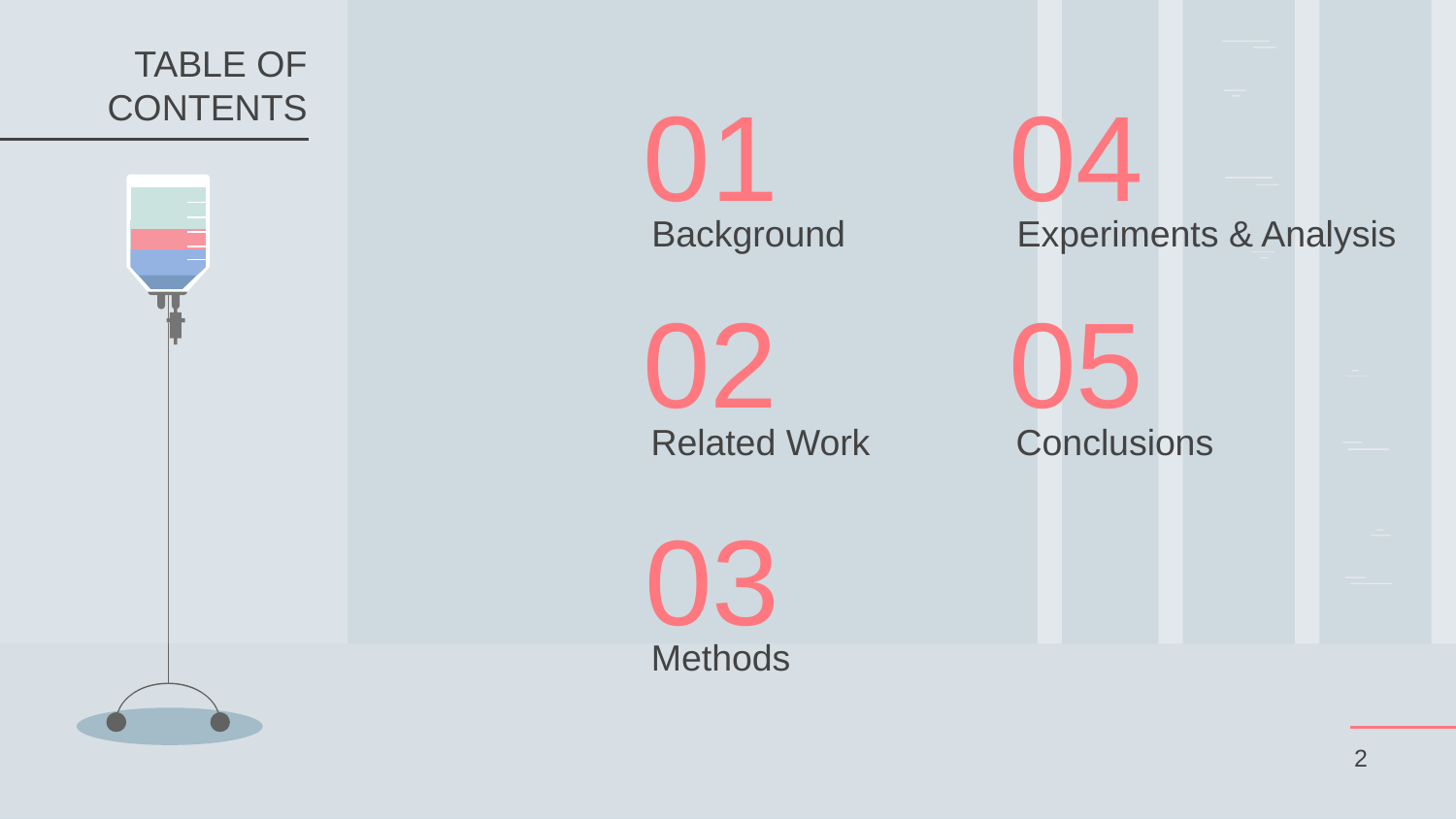

TABLE OF CONTENTS
# 01
04
Experiments & Analysis
Background
05
02
Conclusions
Related Work
03
Methods
2